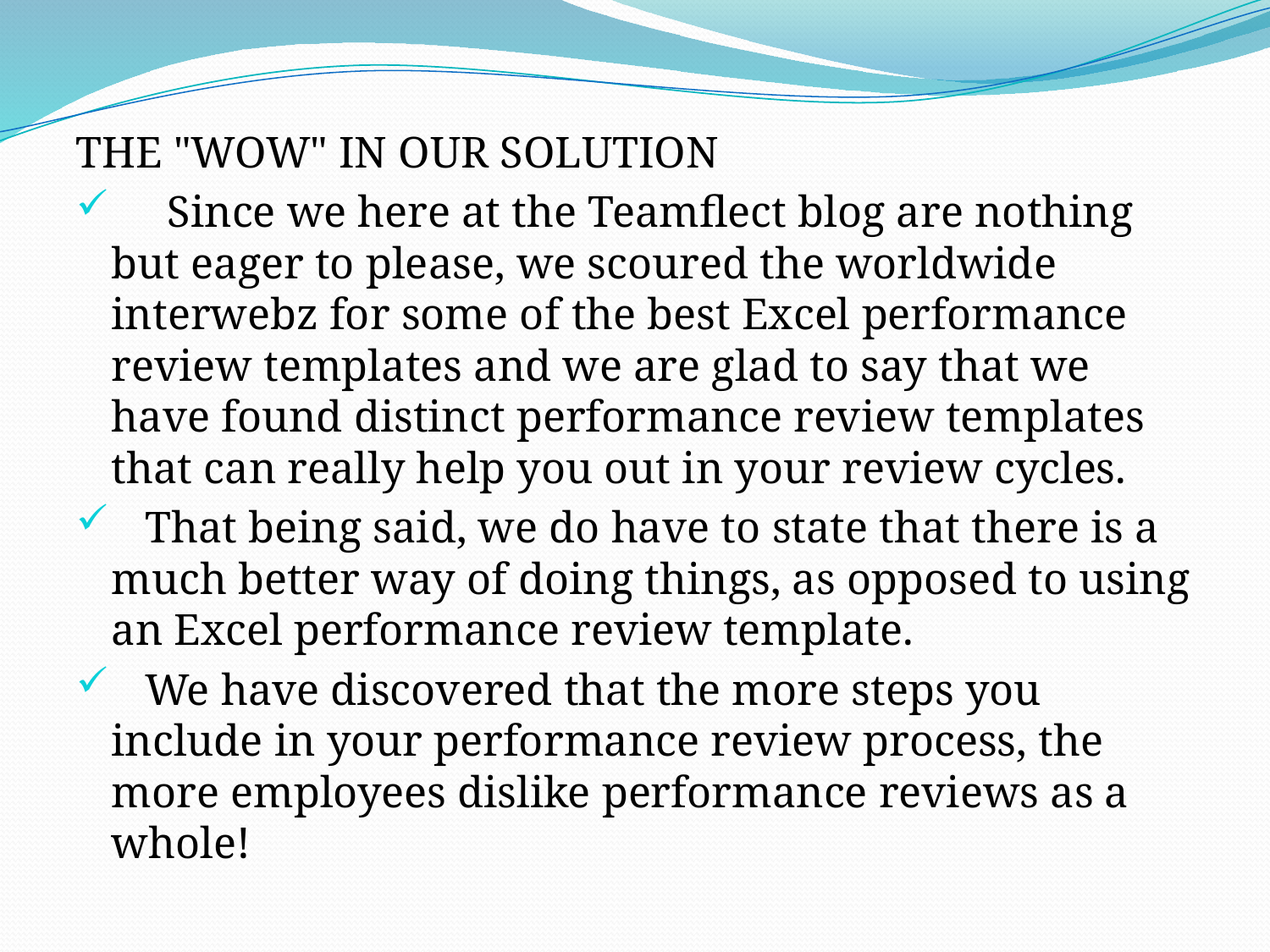

THE "WOW" IN OUR SOLUTION
     Since we here at the Teamflect blog are nothing but eager to please, we scoured the worldwide interwebz for some of the best Excel performance review templates and we are glad to say that we have found distinct performance review templates that can really help you out in your review cycles.
   That being said, we do have to state that there is a much better way of doing things, as opposed to using an Excel performance review template.
   We have discovered that the more steps you include in your performance review process, the more employees dislike performance reviews as a whole!